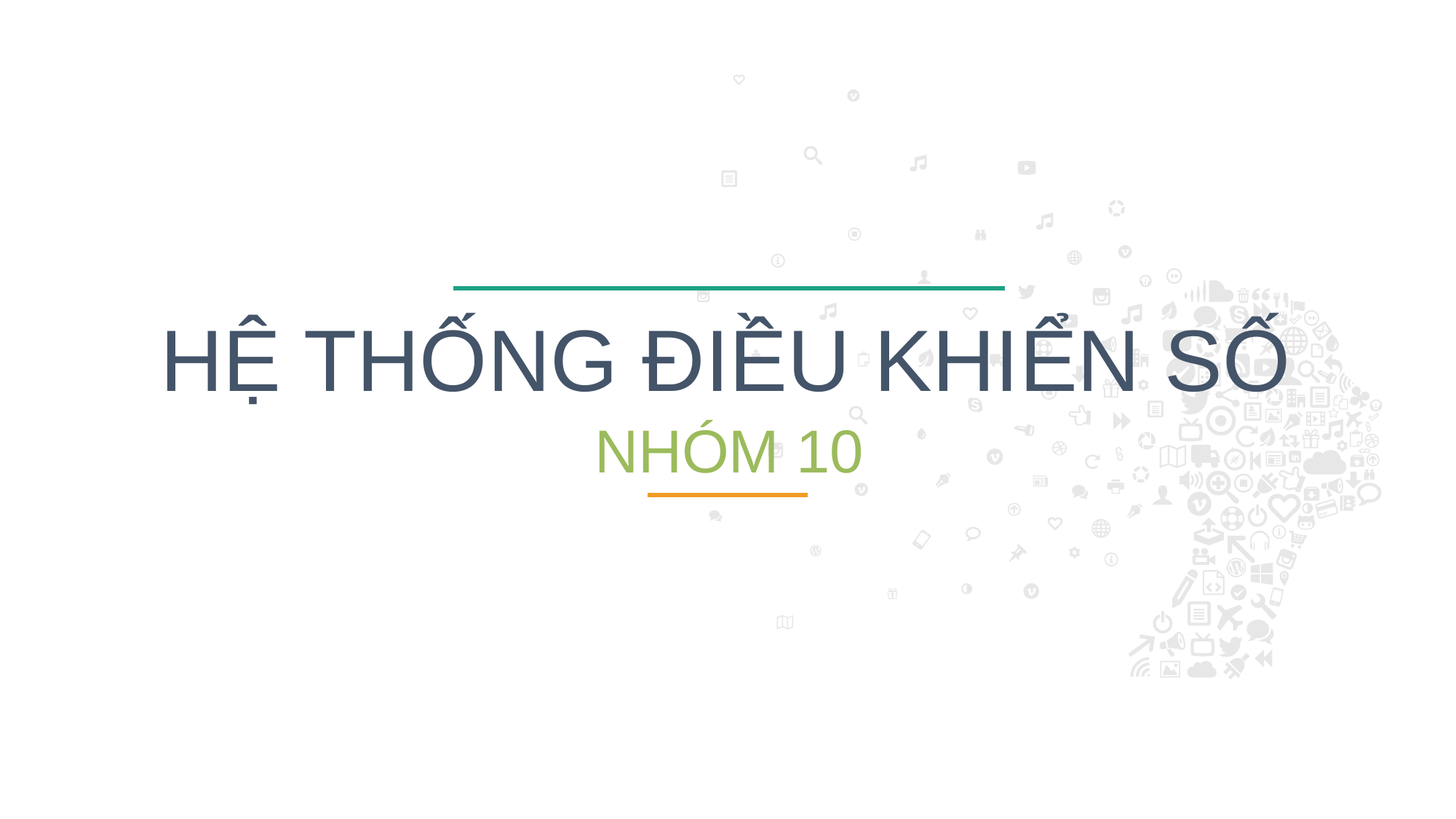

HỆ THỐNG ĐIỀU KHIỂN SỐ
NHÓM 10